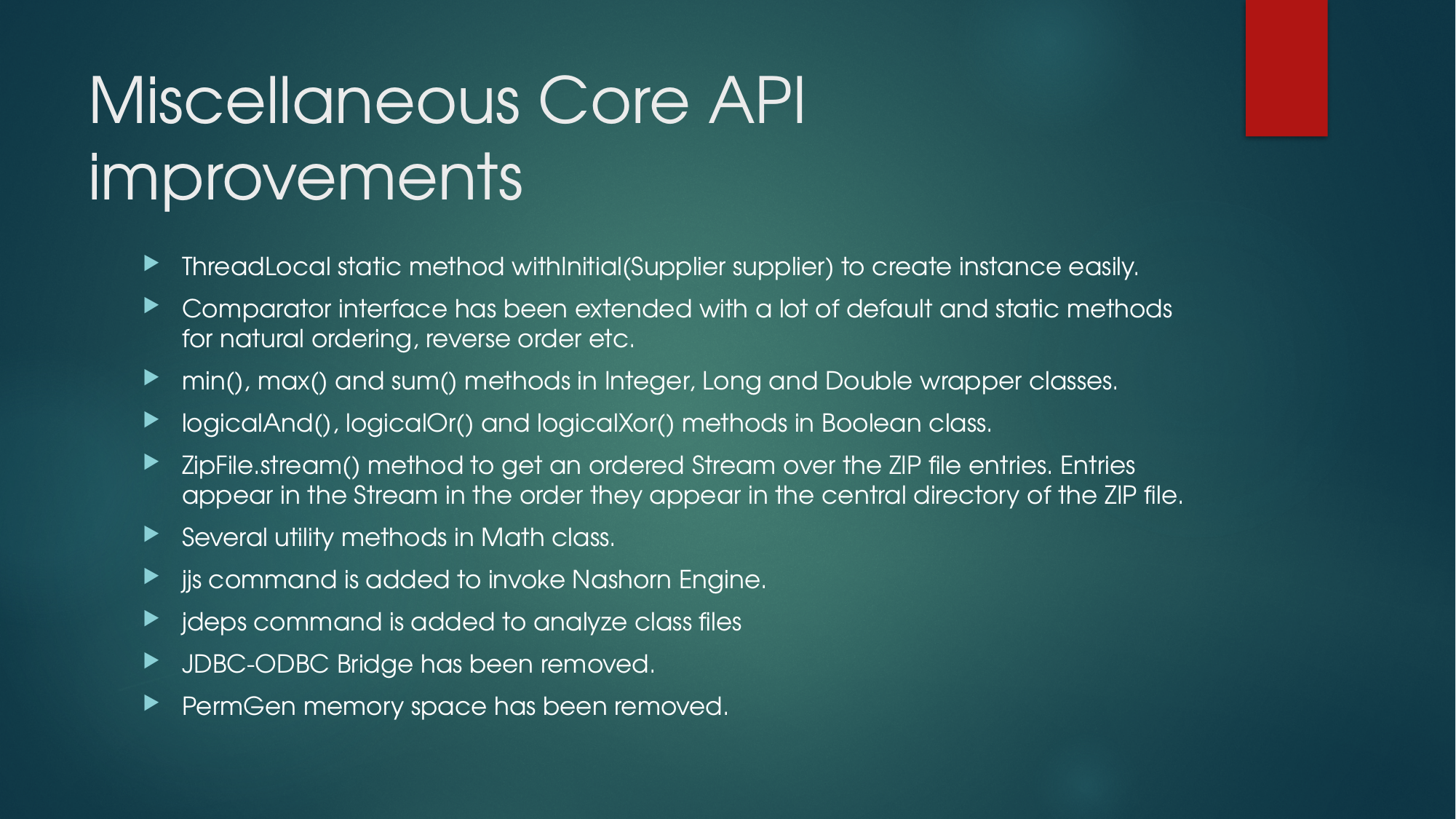

# Miscellaneous Core API improvements
ThreadLocal static method withInitial(Supplier supplier) to create instance easily.
Comparator interface has been extended with a lot of default and static methods for natural ordering, reverse order etc.
min(), max() and sum() methods in Integer, Long and Double wrapper classes.
logicalAnd(), logicalOr() and logicalXor() methods in Boolean class.
ZipFile.stream() method to get an ordered Stream over the ZIP file entries. Entries appear in the Stream in the order they appear in the central directory of the ZIP file.
Several utility methods in Math class.
jjs command is added to invoke Nashorn Engine.
jdeps command is added to analyze class files
JDBC-ODBC Bridge has been removed.
PermGen memory space has been removed.